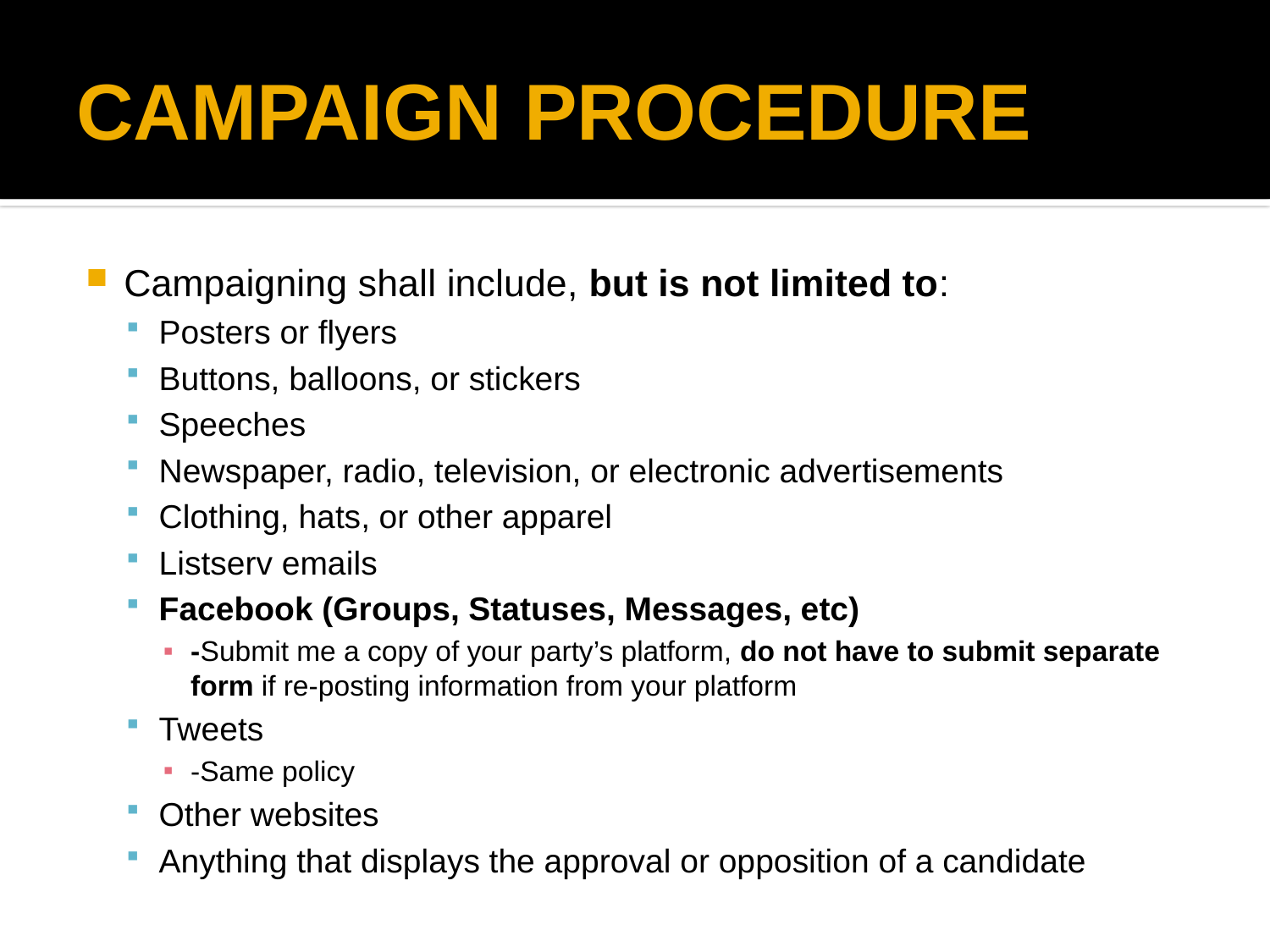

# CAMPAIGN PROCEDURE
Campaigning shall include, but is not limited to:
Posters or flyers
Buttons, balloons, or stickers
Speeches
Newspaper, radio, television, or electronic advertisements
Clothing, hats, or other apparel
Listserv emails
Facebook (Groups, Statuses, Messages, etc)
-Submit me a copy of your party’s platform, do not have to submit separate form if re-posting information from your platform
Tweets
-Same policy
Other websites
Anything that displays the approval or opposition of a candidate